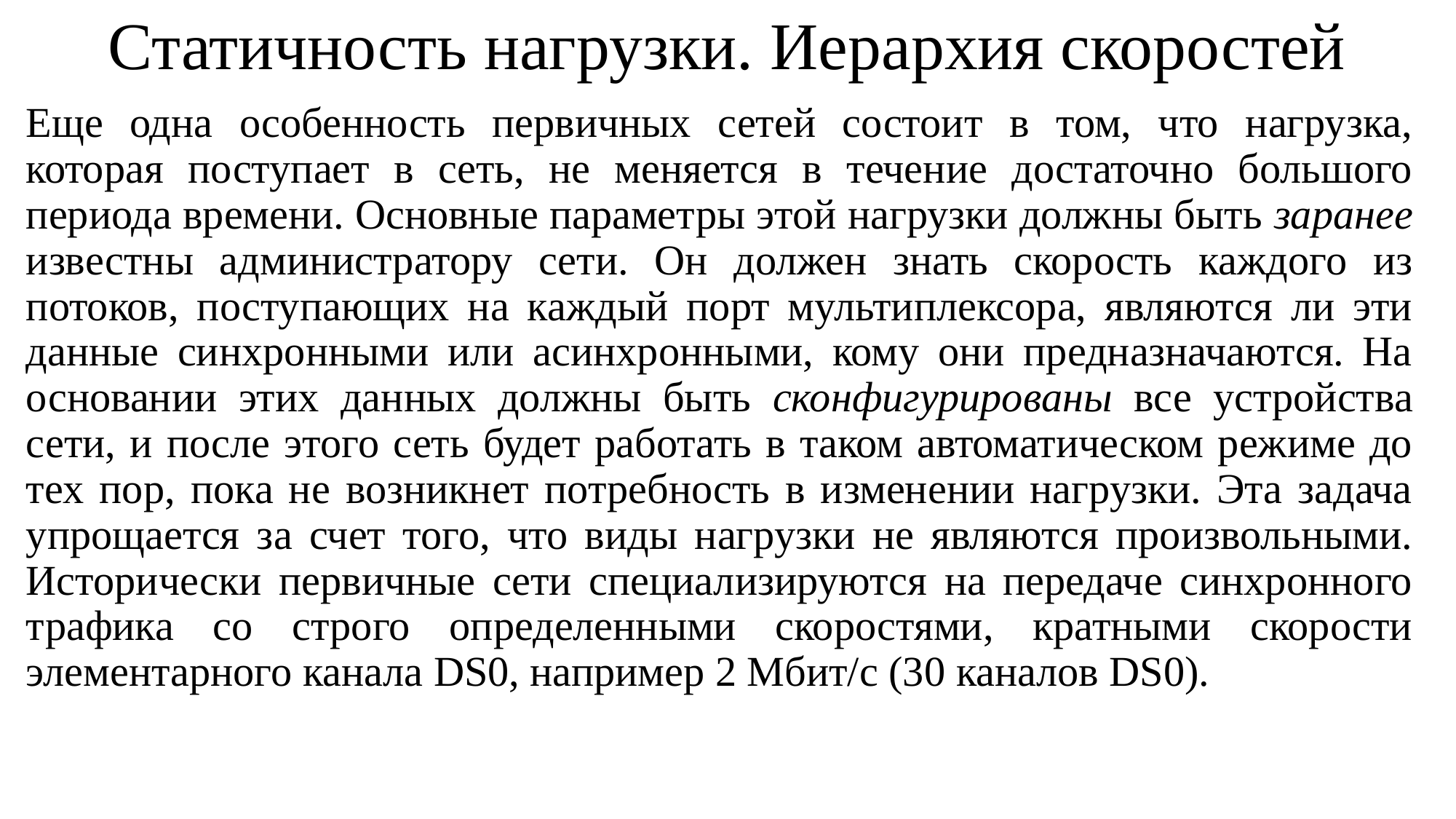

# Статичность нагрузки. Иерархия скоростей
Еще одна особенность первичных сетей состоит в том, что нагрузка, которая поступает в сеть, не меняется в течение достаточно большого периода времени. Основные параметры этой нагрузки должны быть заранее известны администратору сети. Он должен знать скорость каждого из потоков, поступающих на каждый порт мультиплексора, являются ли эти данные синхронными или асинхронными, кому они предназначаются. На основании этих данных должны быть сконфигурированы все устройства сети, и после этого сеть будет работать в таком автоматическом режиме до тех пор, пока не возникнет потребность в изменении нагрузки. Эта задача упрощается за счет того, что виды нагрузки не являются произвольными. Исторически первичные сети специализируются на передаче синхронного трафика со строго определенными скоростями, кратными скорости элементарного канала DS0, например 2 Мбит/с (30 каналов DS0).